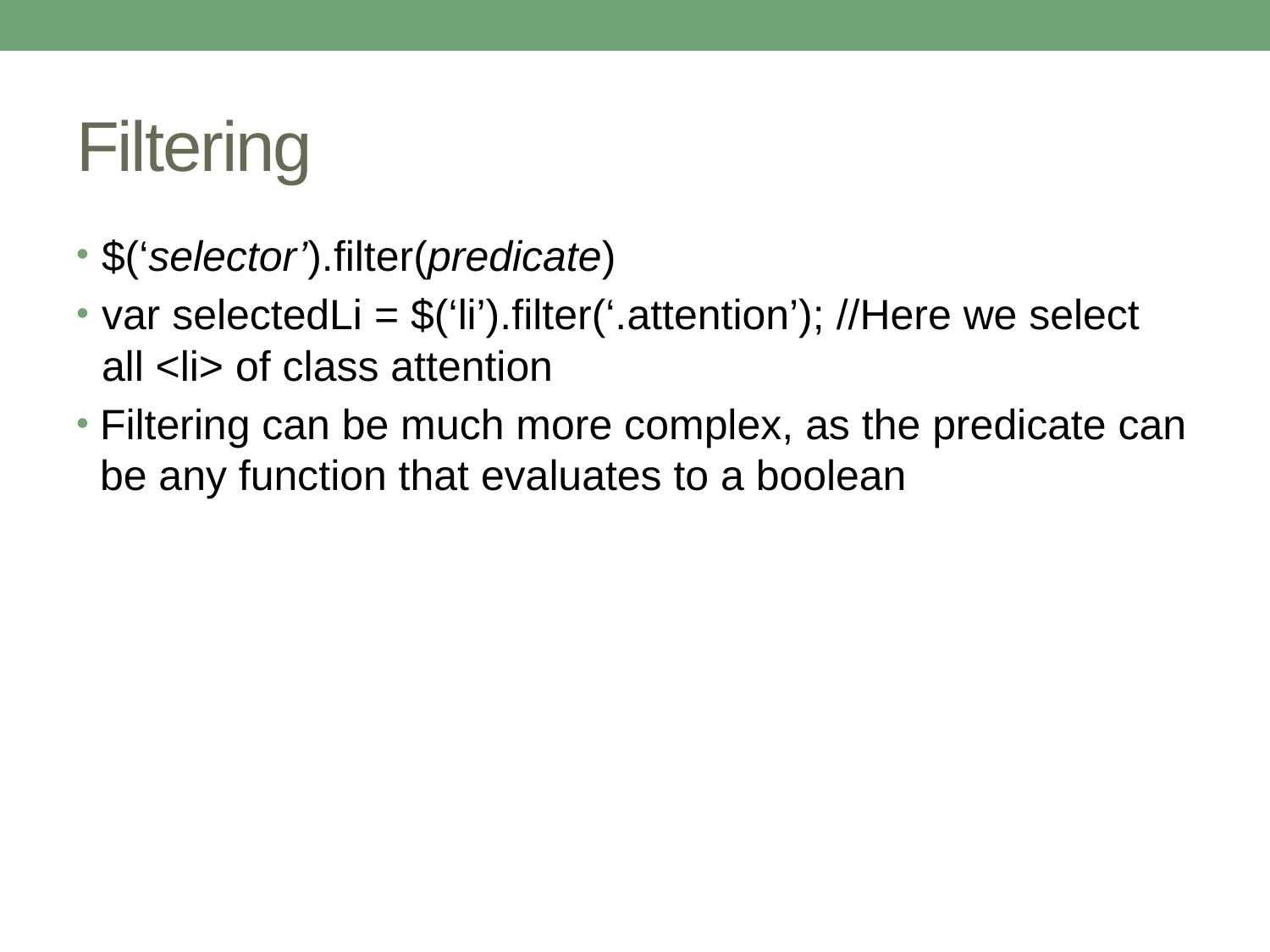

# Filtering
$(‘selector’).filter(predicate)
var selectedLi = $(‘li’).filter(‘.attention’); //Here we select  all <li> of class attention
Filtering can be much more complex, as the predicate can be any function that evaluates to a boolean